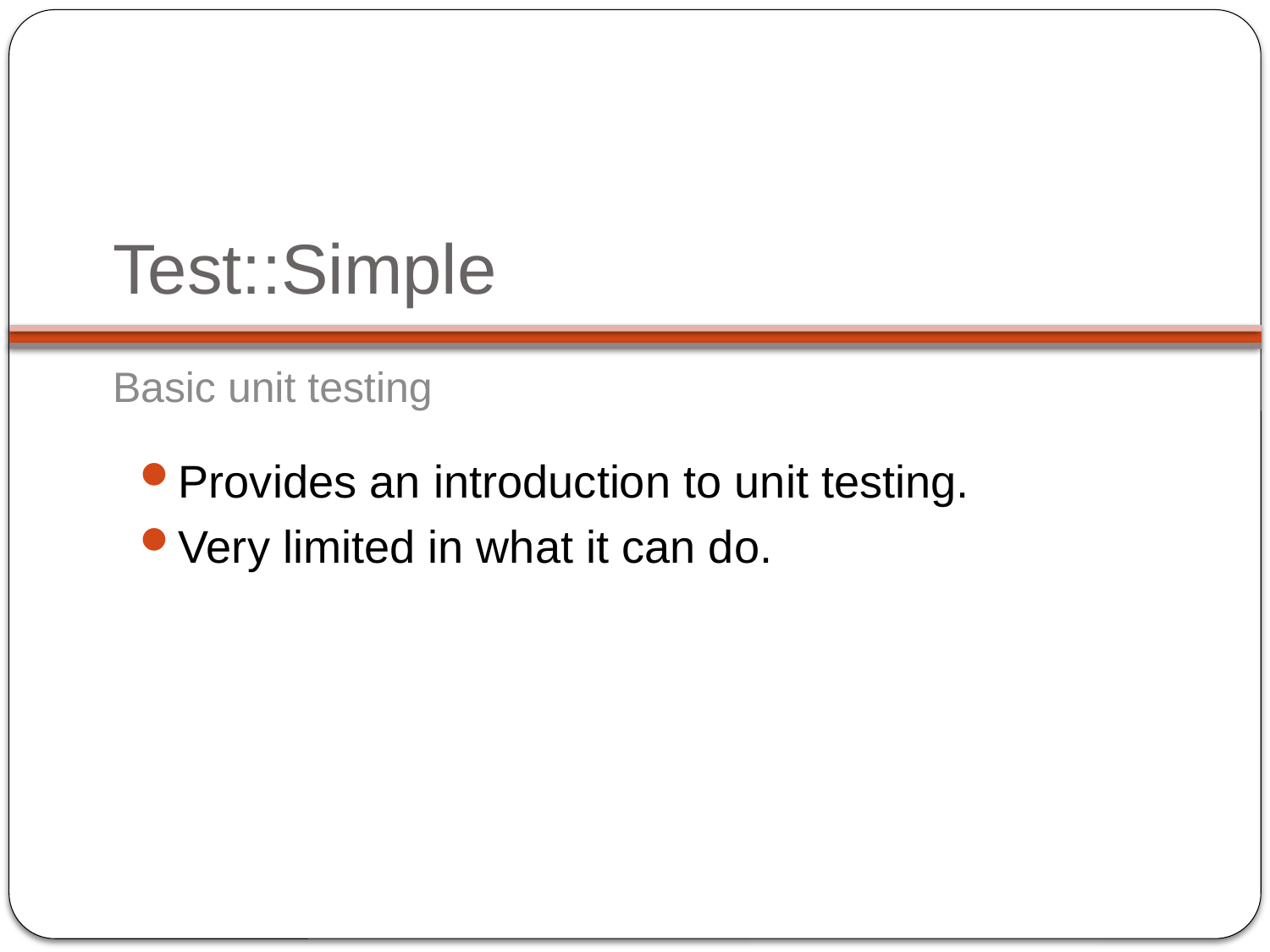

# Test::Simple
Basic unit testing
Provides an introduction to unit testing.
Very limited in what it can do.